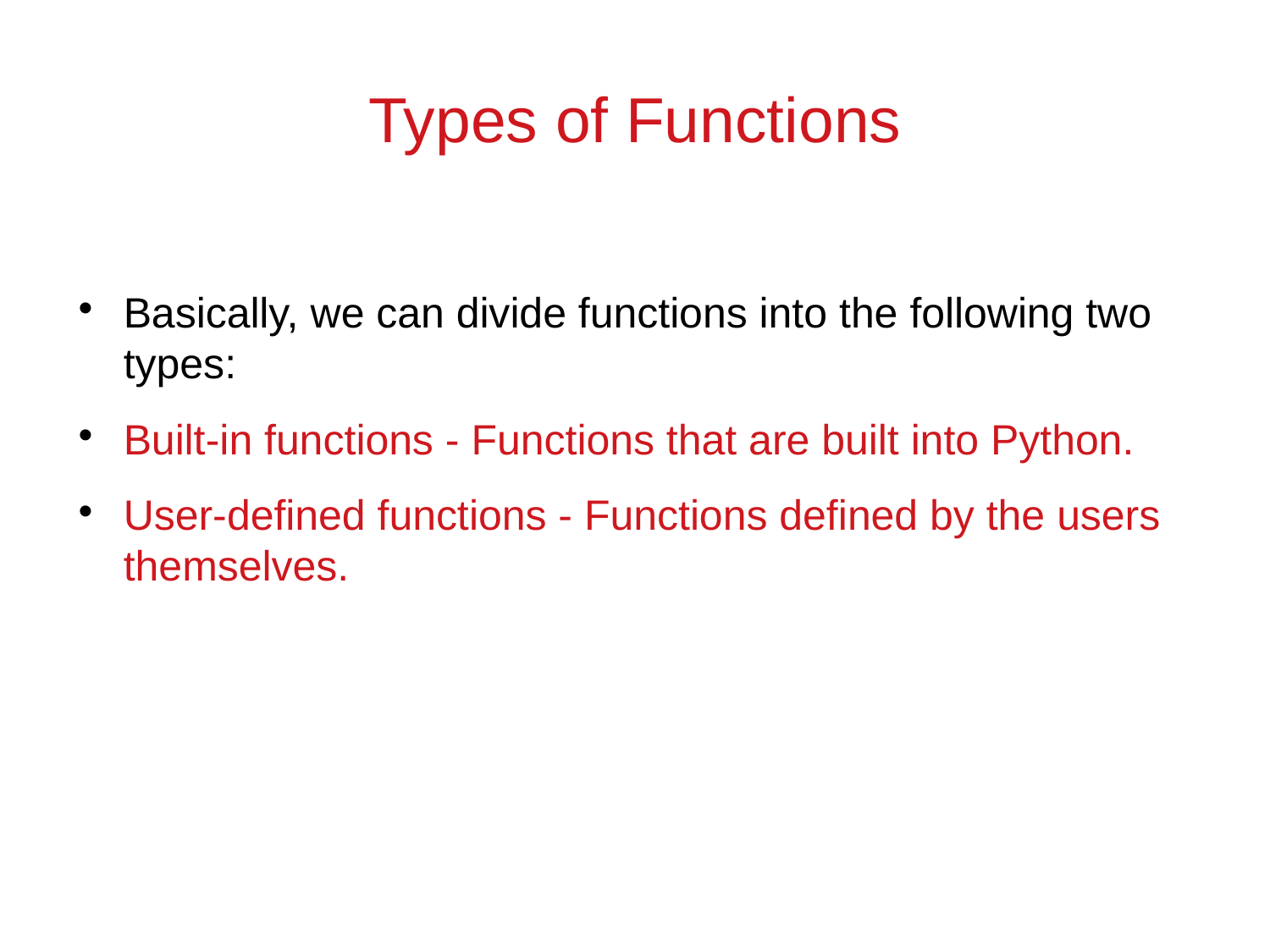

Types of Functions

Basically, we can divide functions into the following two types:
Built-in functions - Functions that are built into Python.
User-defined functions - Functions defined by the users themselves.